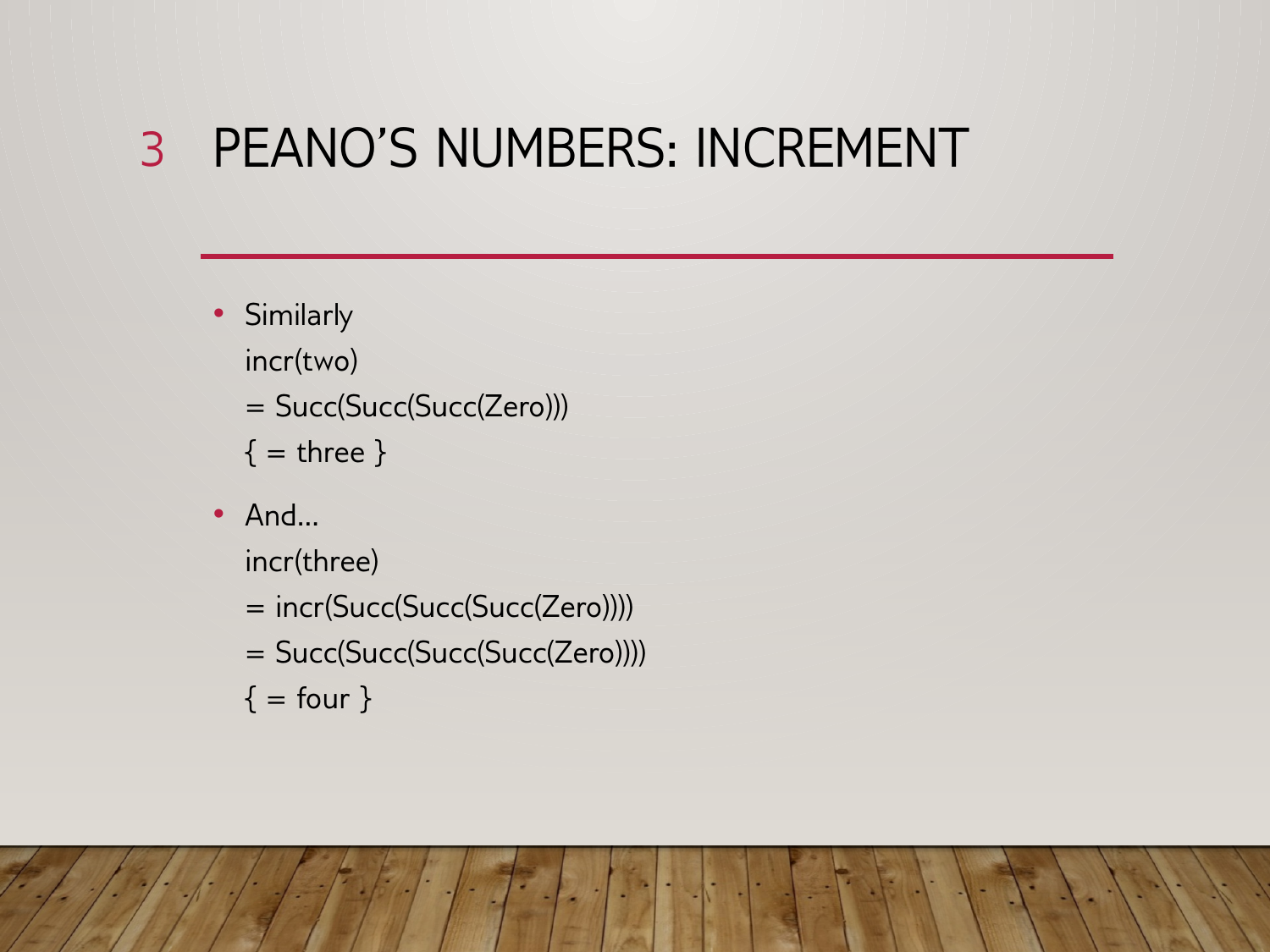

3
# Peano’s numbers: increment
Similarly
incr(two)
= Succ(Succ(Succ(Zero)))
{ = three }
And…
incr(three)
= incr(Succ(Succ(Succ(Zero))))
= Succ(Succ(Succ(Succ(Zero))))
{ = four }